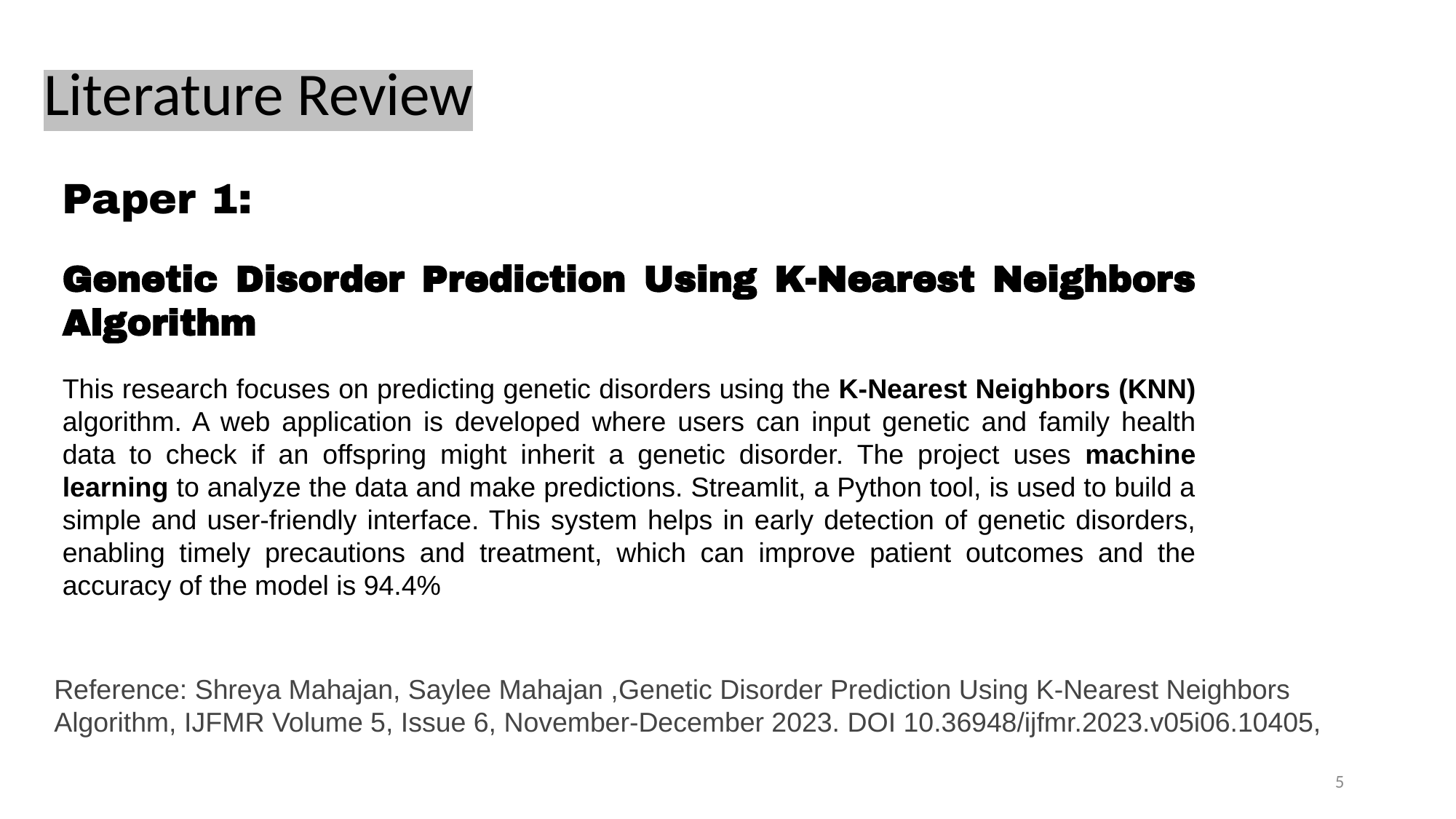

Literature Review
Paper 1:
Genetic Disorder Prediction Using K-Nearest Neighbors Algorithm

This research focuses on predicting genetic disorders using the K-Nearest Neighbors (KNN) algorithm. A web application is developed where users can input genetic and family health data to check if an offspring might inherit a genetic disorder. The project uses machine learning to analyze the data and make predictions. Streamlit, a Python tool, is used to build a simple and user-friendly interface. This system helps in early detection of genetic disorders, enabling timely precautions and treatment, which can improve patient outcomes and the accuracy of the model is 94.4%

Reference: Shreya Mahajan, Saylee Mahajan ,Genetic Disorder Prediction Using K-Nearest Neighbors Algorithm, IJFMR Volume 5, Issue 6, November-December 2023. DOI 10.36948/ijfmr.2023.v05i06.10405,
5